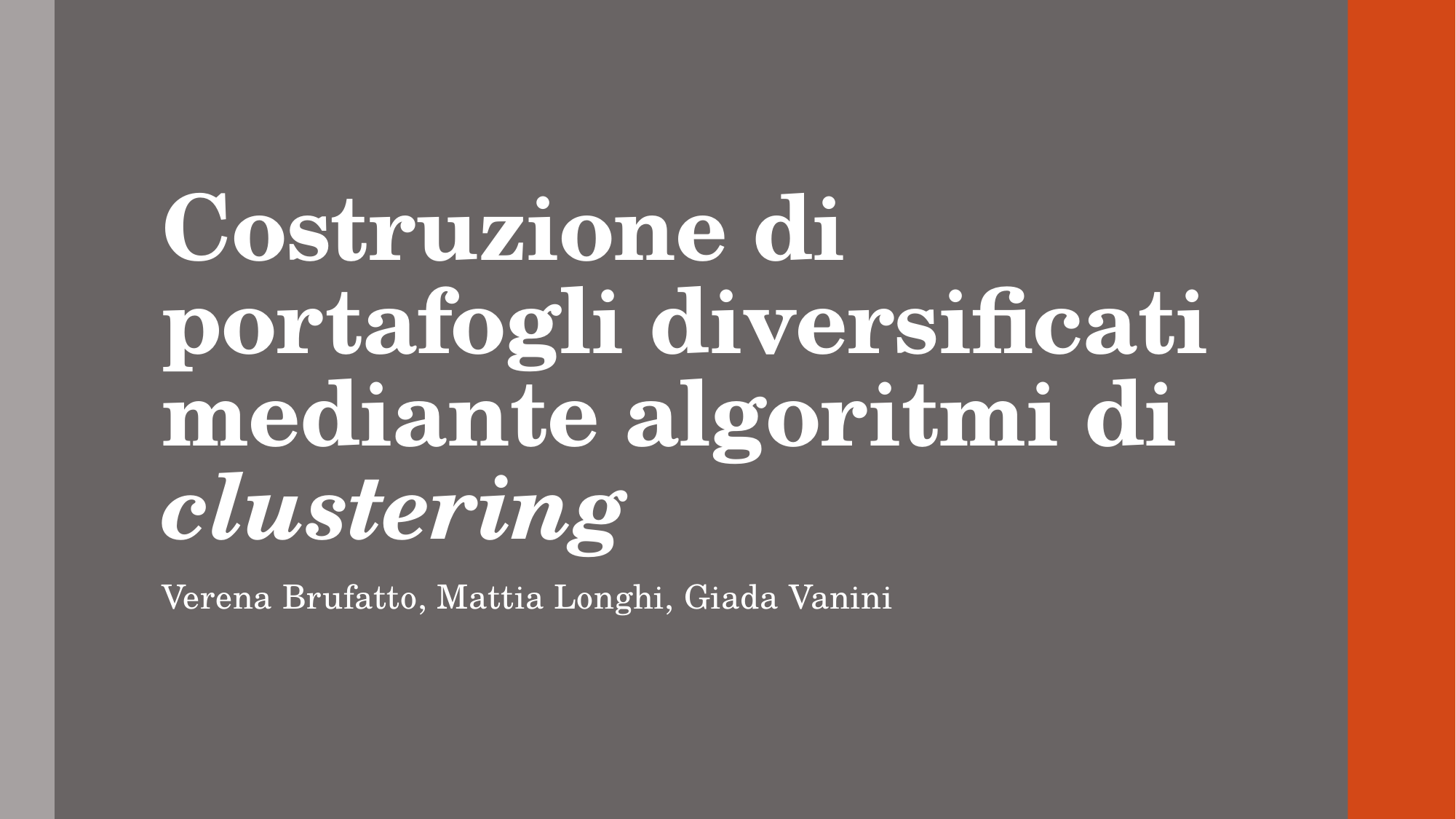

# Costruzione di portafogli diversificati mediante algoritmi di clustering
Verena Brufatto, Mattia Longhi, Giada Vanini